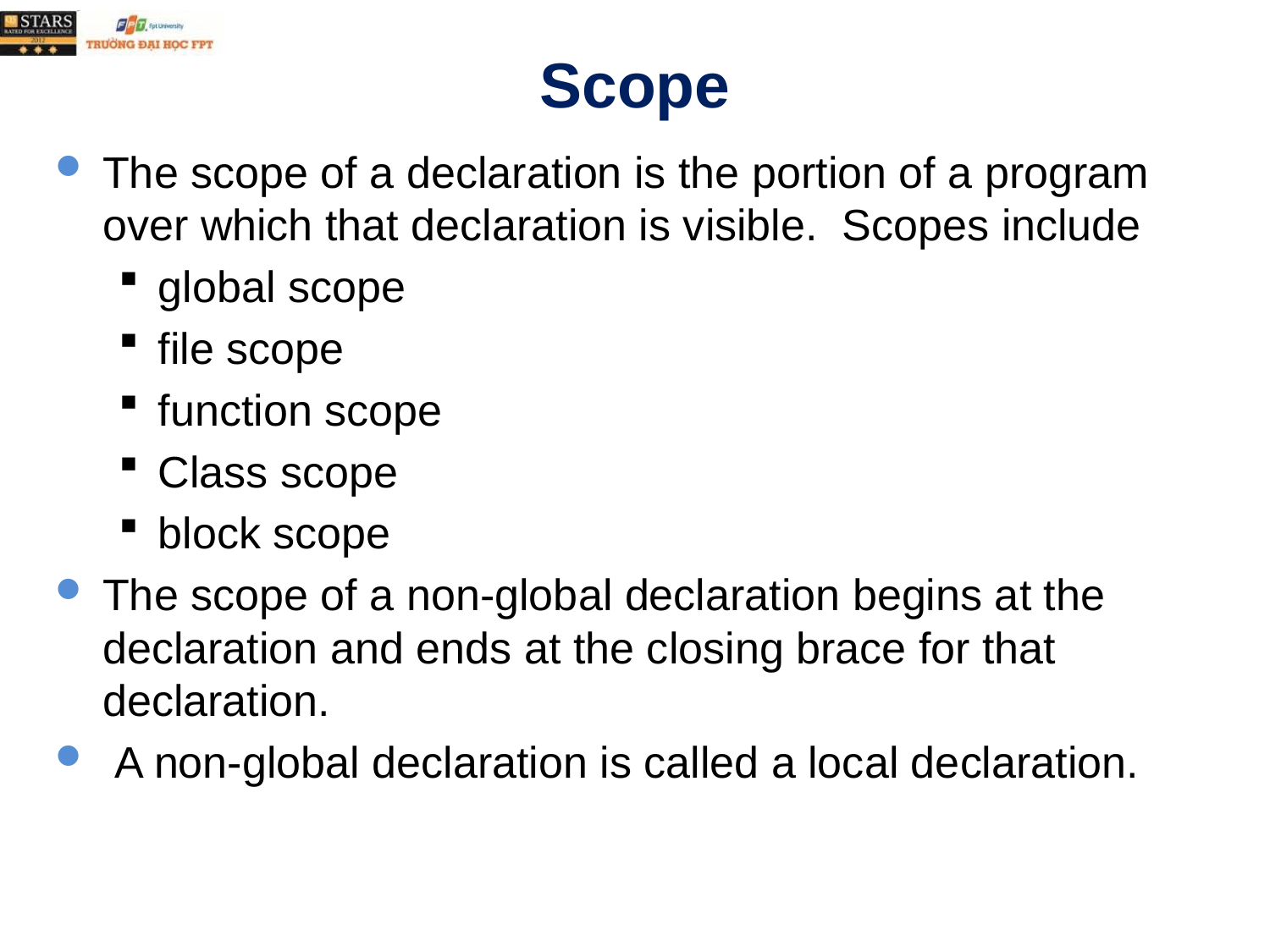

# Scope
The scope of a declaration is the portion of a program over which that declaration is visible.  Scopes include
global scope
file scope
function scope
Class scope
block scope
The scope of a non-global declaration begins at the declaration and ends at the closing brace for that declaration.
 A non-global declaration is called a local declaration.